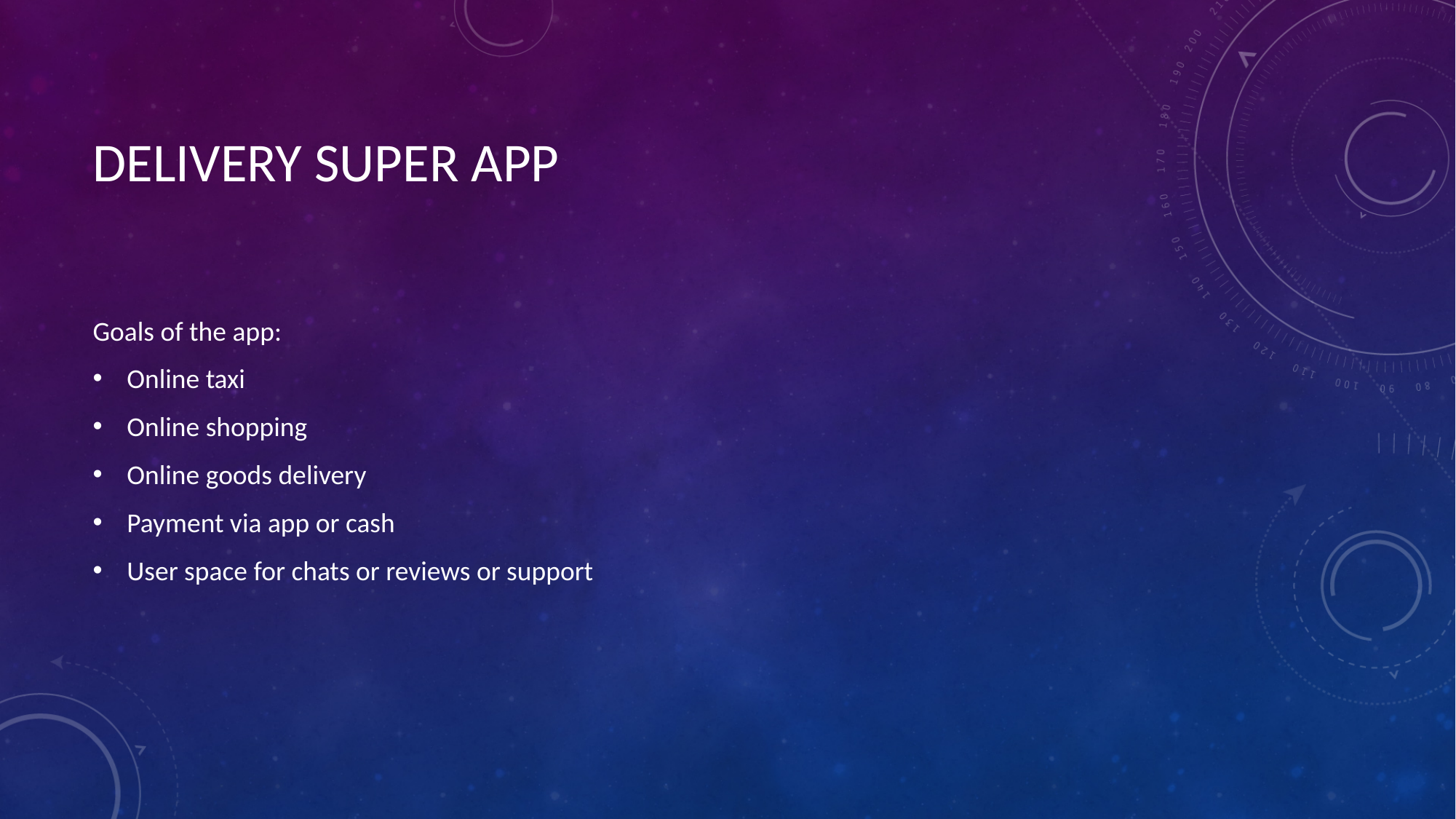

# Delivery super app
Goals of the app:
Online taxi
Online shopping
Online goods delivery
Payment via app or cash
User space for chats or reviews or support